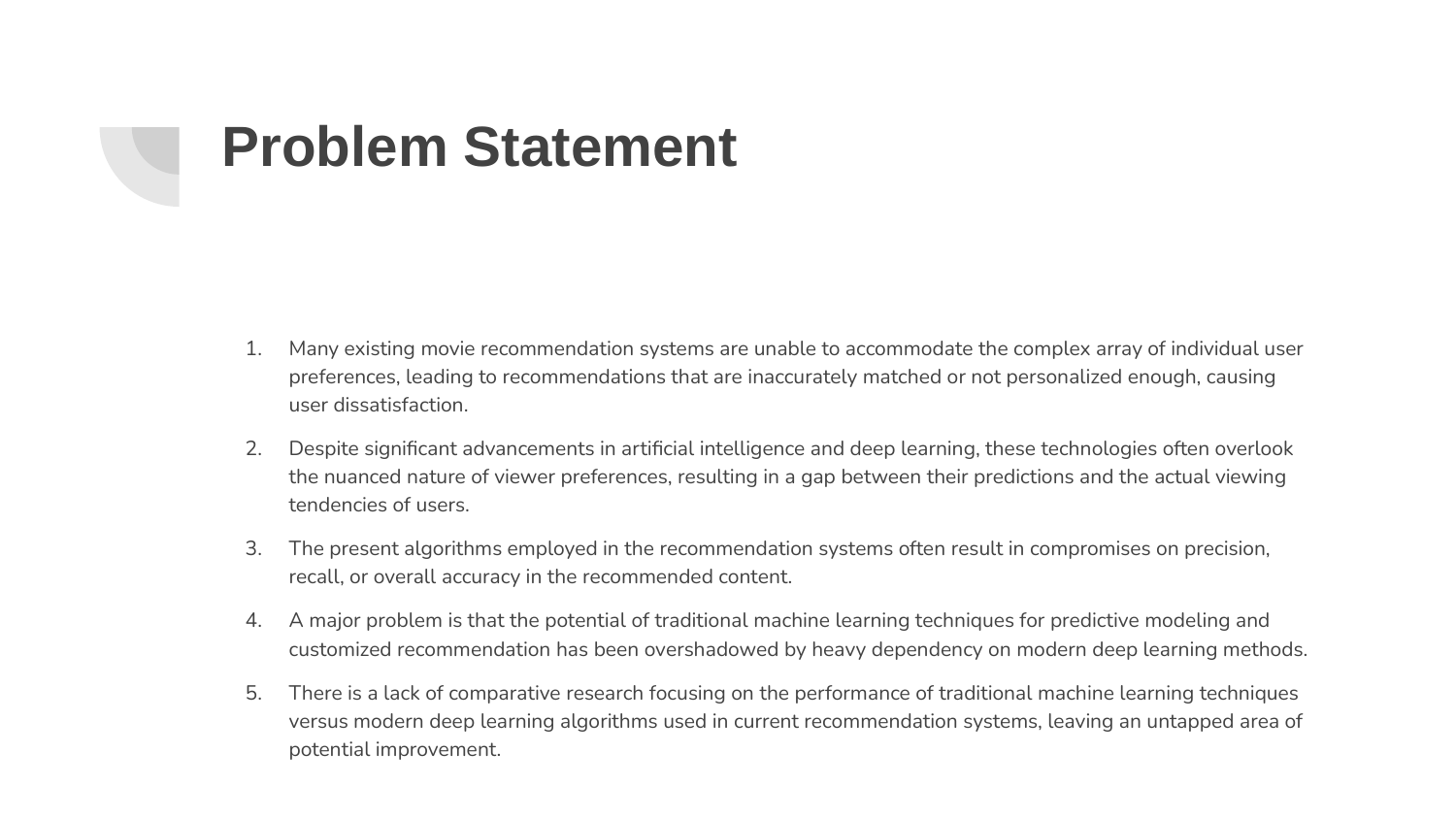

# Problem Statement
Many existing movie recommendation systems are unable to accommodate the complex array of individual user preferences, leading to recommendations that are inaccurately matched or not personalized enough, causing user dissatisfaction.
Despite significant advancements in artificial intelligence and deep learning, these technologies often overlook the nuanced nature of viewer preferences, resulting in a gap between their predictions and the actual viewing tendencies of users.
The present algorithms employed in the recommendation systems often result in compromises on precision, recall, or overall accuracy in the recommended content.
A major problem is that the potential of traditional machine learning techniques for predictive modeling and customized recommendation has been overshadowed by heavy dependency on modern deep learning methods.
There is a lack of comparative research focusing on the performance of traditional machine learning techniques versus modern deep learning algorithms used in current recommendation systems, leaving an untapped area of potential improvement.